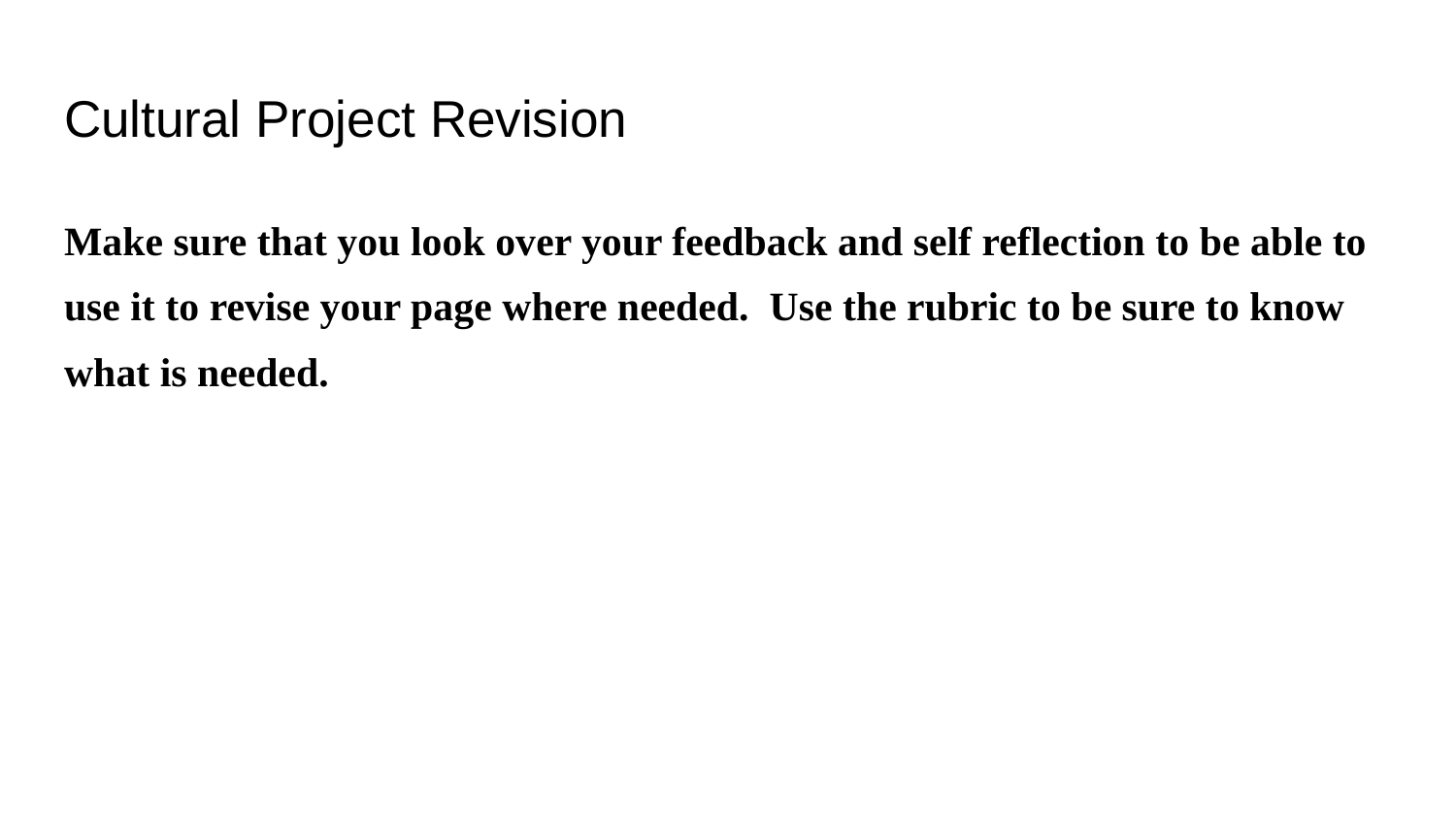

# Cultural Project Revision
Make sure that you look over your feedback and self reflection to be able to use it to revise your page where needed.  Use the rubric to be sure to know what is needed.